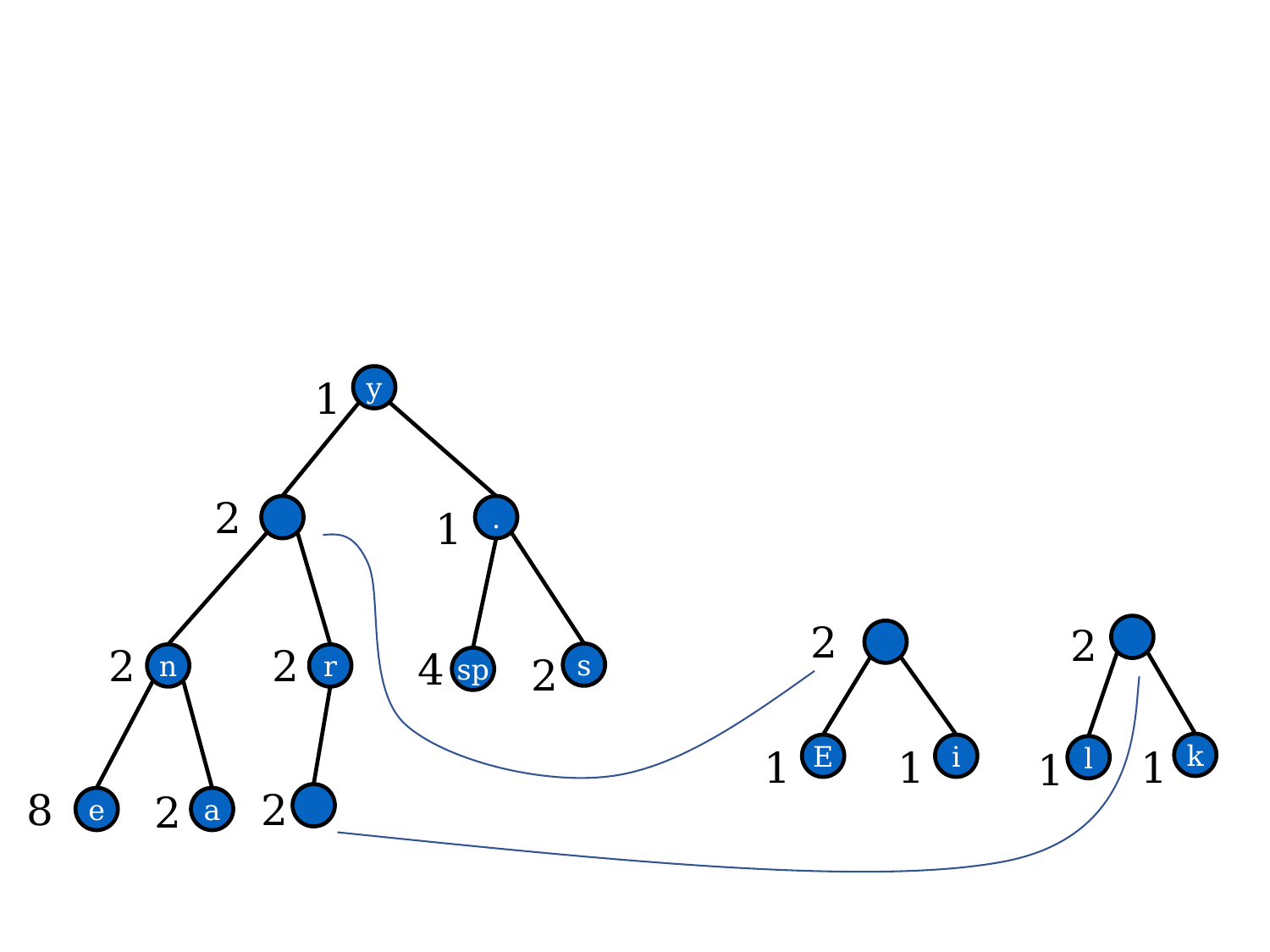

1
y
2

1
.

2

1
1
E
i
2

k
1
l
1
2
2
4
2
s
n
r
sp

2
8
2

e
a